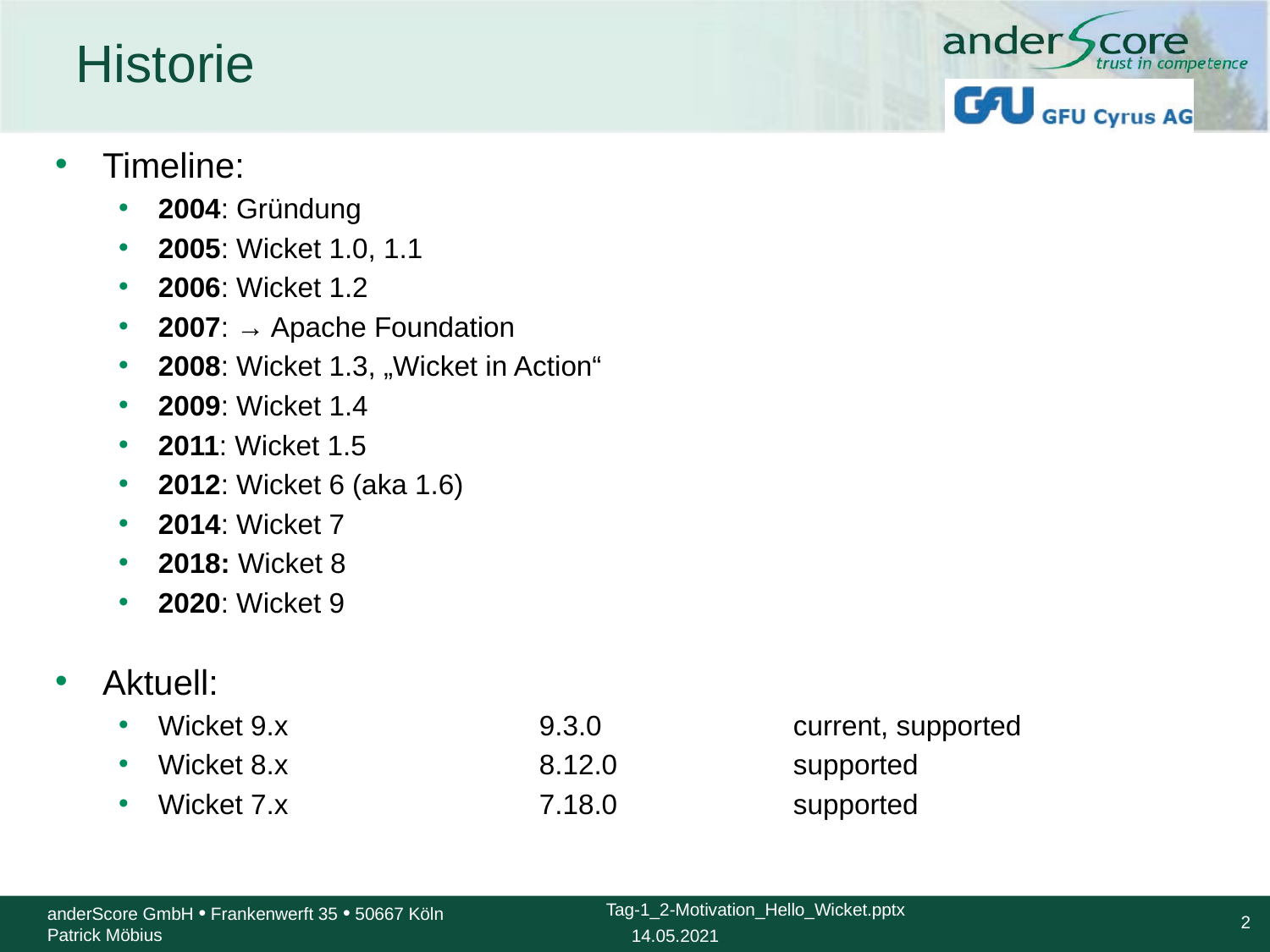

Historie
Timeline:
2004: Gründung
2005: Wicket 1.0, 1.1
2006: Wicket 1.2
2007: → Apache Foundation
2008: Wicket 1.3, „Wicket in Action“
2009: Wicket 1.4
2011: Wicket 1.5
2012: Wicket 6 (aka 1.6)
2014: Wicket 7
2018: Wicket 8
2020: Wicket 9

Aktuell:
Wicket 9.x		9.3.0		current, supported
Wicket 8.x		8.12.0		supported
Wicket 7.x		7.18.0		supported